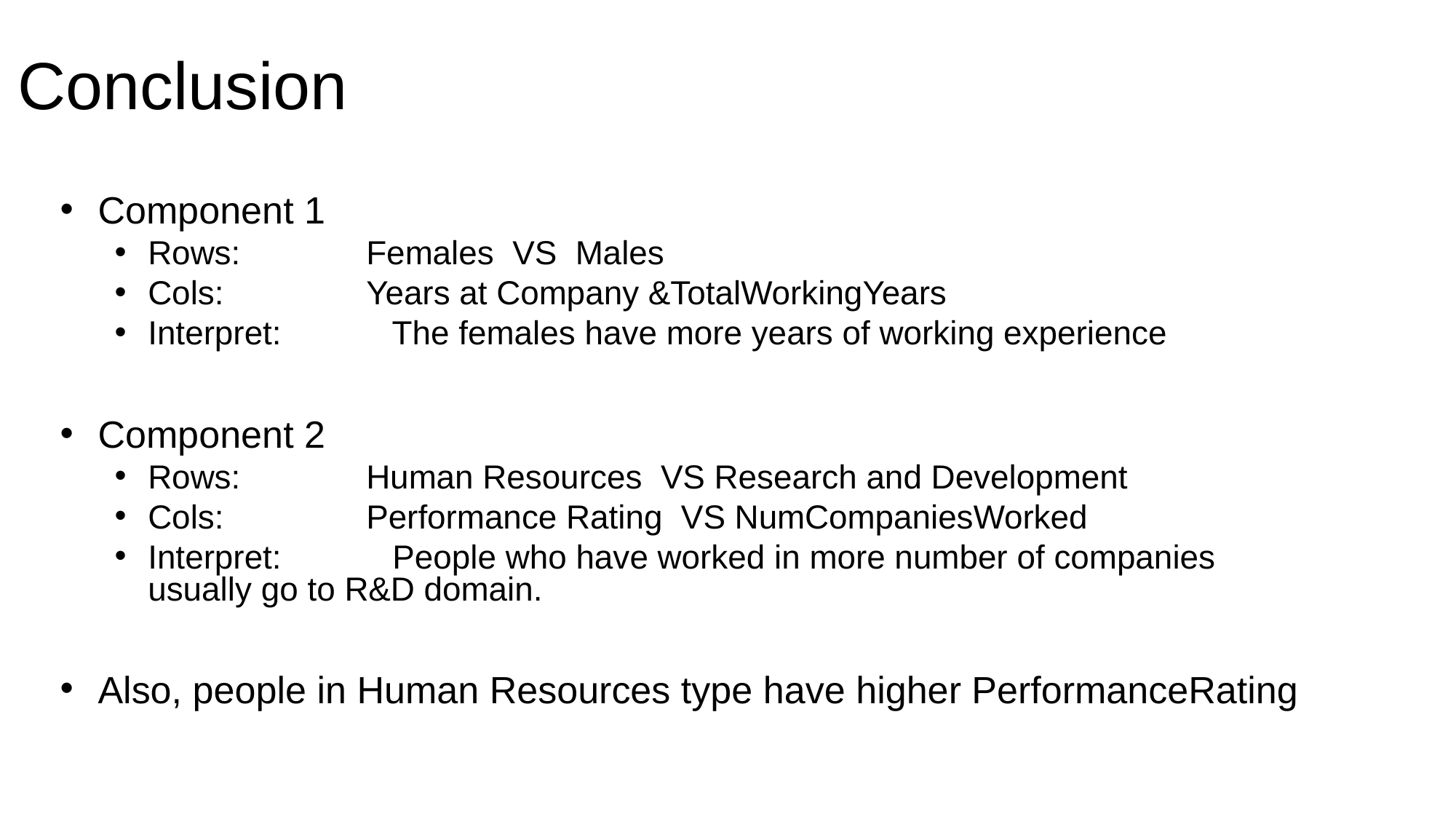

# Conclusion
Component 1
Rows: 		Females  VS  Males
Cols: 		Years at Company &TotalWorkingYears
Interpret:            The females have more years of working experience

Component 2
Rows: 		Human Resources  VS Research and Development
Cols: 		Performance Rating  VS NumCompaniesWorked
Interpret:            People who have worked in more number of companies usually go to R&D domain.

Also, people in Human Resources type have higher PerformanceRating